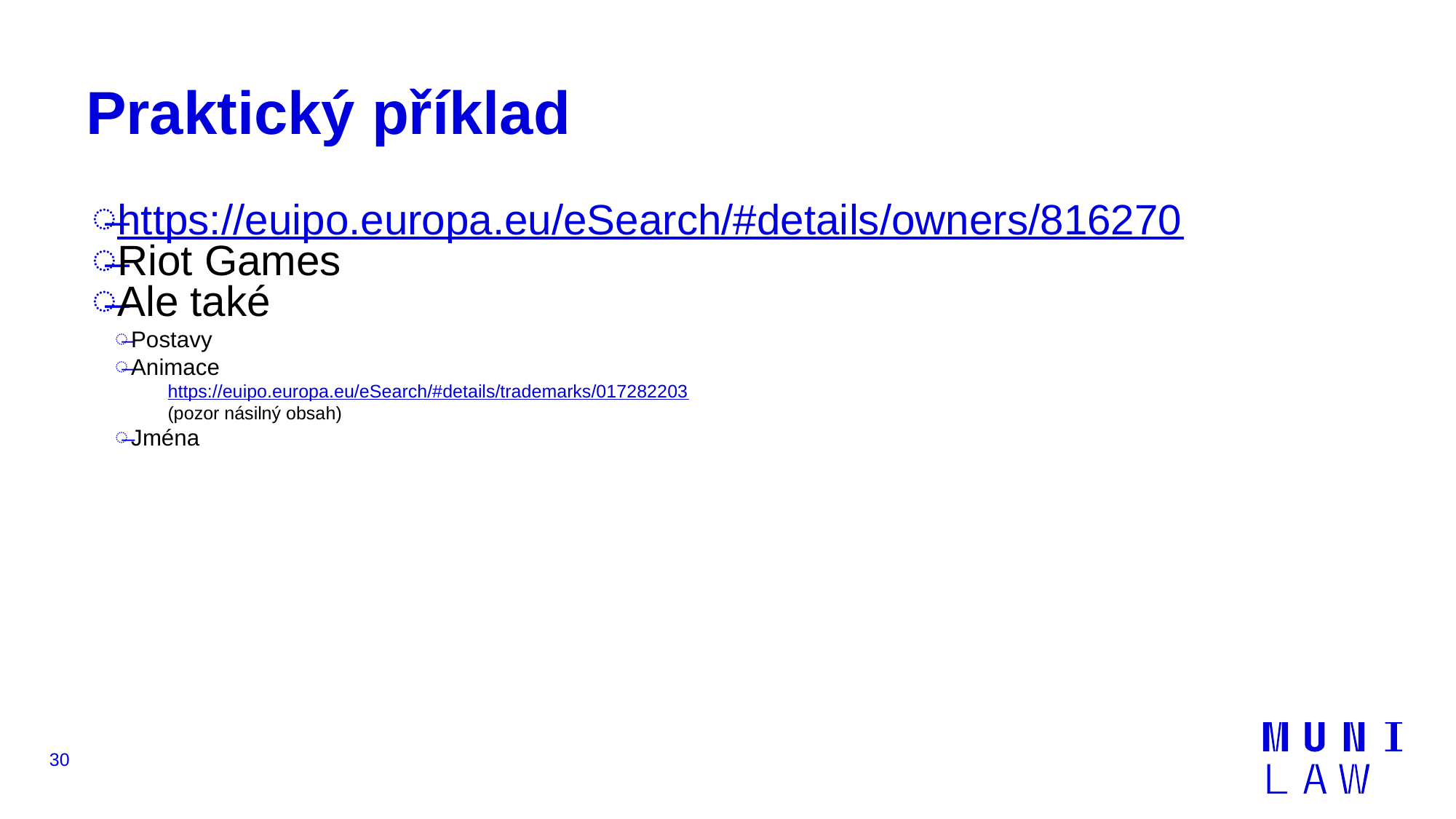

# Praktický příklad
https://euipo.europa.eu/eSearch/#details/owners/816270
Riot Games
Ale také
Postavy
Animace
https://euipo.europa.eu/eSearch/#details/trademarks/017282203
(pozor násilný obsah)
Jména
30